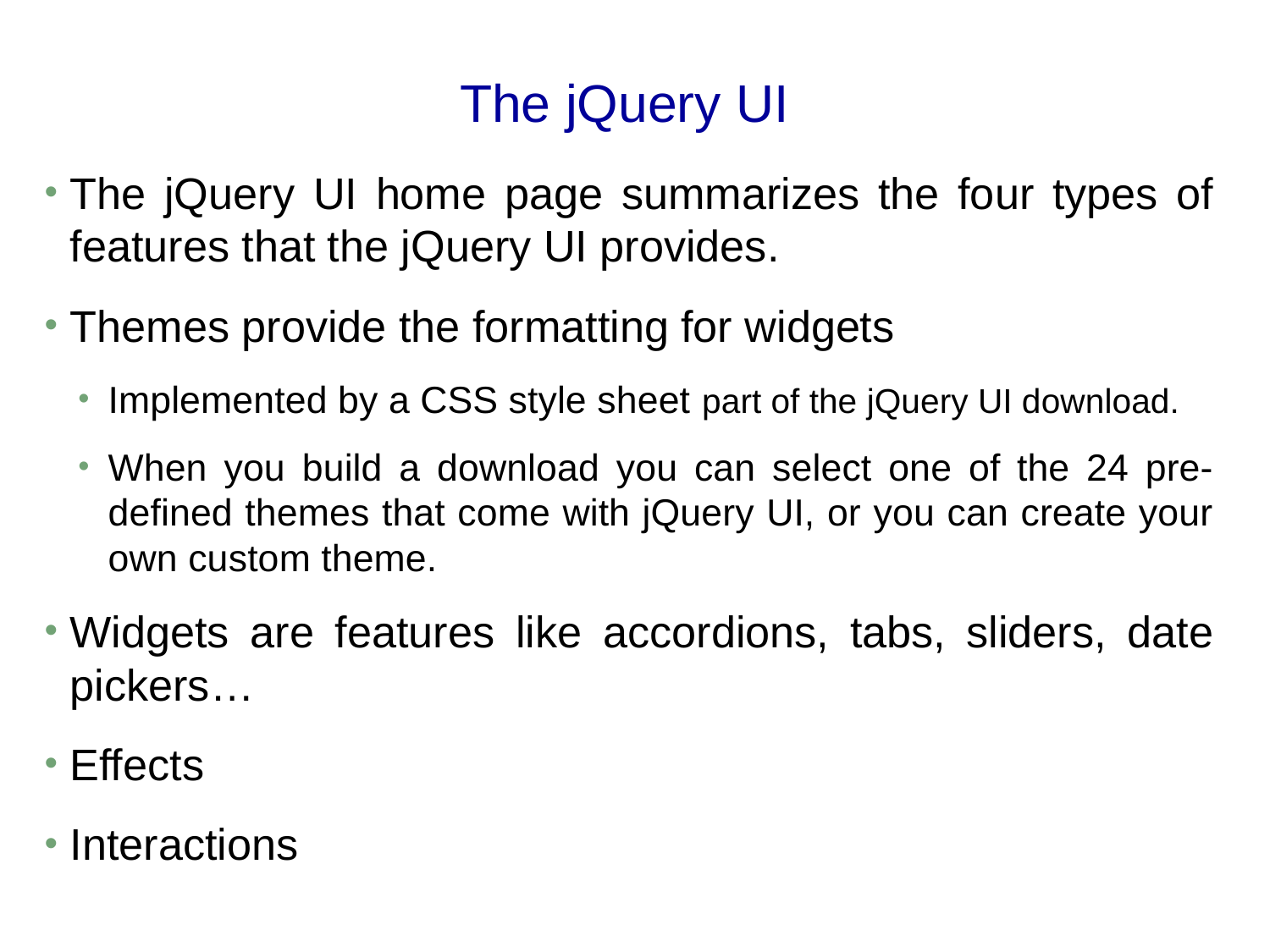

#
The jQuery UI
The jQuery UI home page summarizes the four types of features that the jQuery UI provides.
Themes provide the formatting for widgets
Implemented by a CSS style sheet part of the jQuery UI download.
When you build a download you can select one of the 24 pre-defined themes that come with jQuery UI, or you can create your own custom theme.
Widgets are features like accordions, tabs, sliders, date pickers…
Effects
Interactions